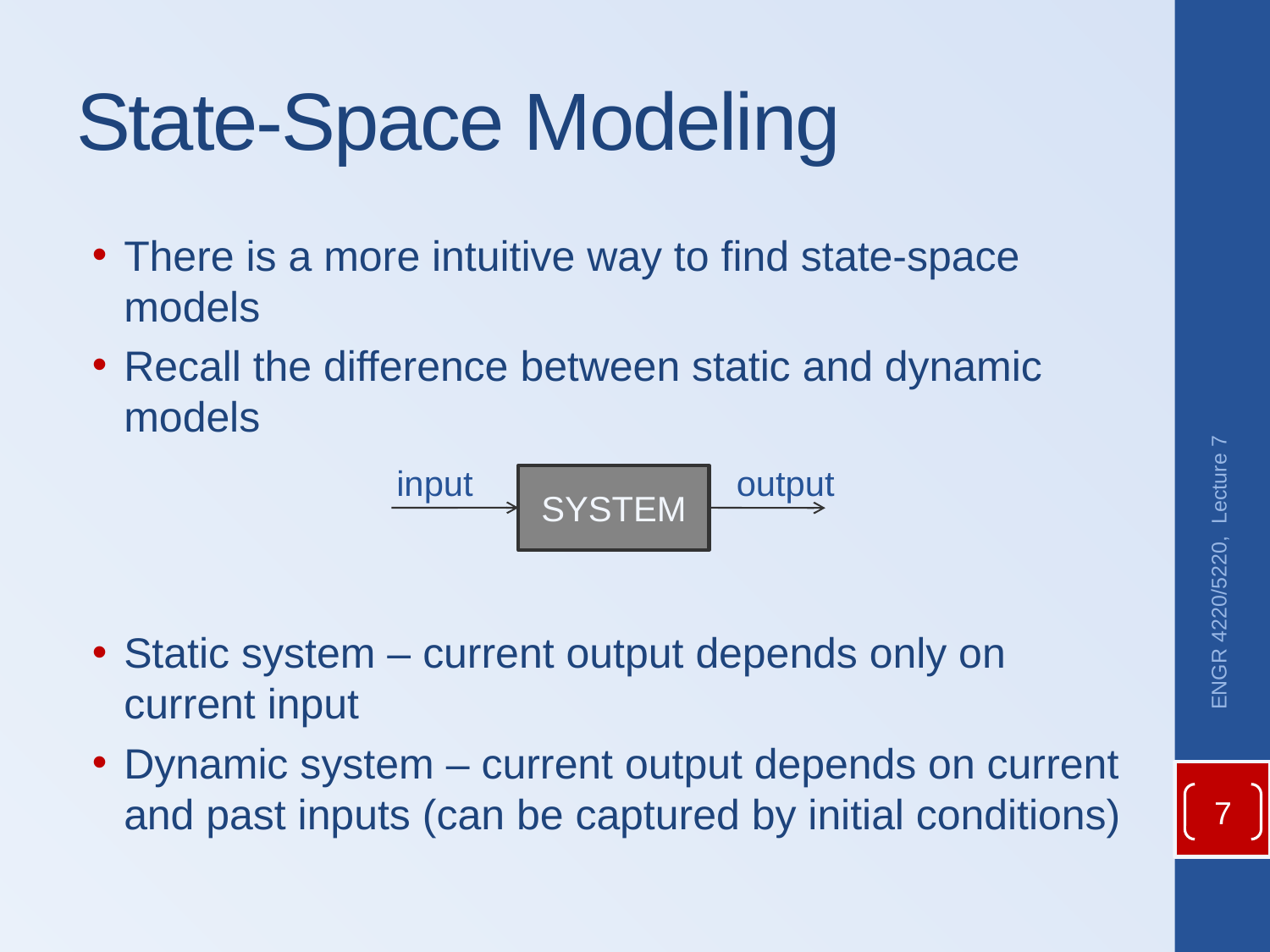

# State-Space Modeling
There is a more intuitive way to find state-space models
Recall the difference between static and dynamic models

Static system – current output depends only on current input
Dynamic system – current output depends on current and past inputs (can be captured by initial conditions)
input
output
SYSTEM
ENGR 4220/5220,  Lecture 7
7